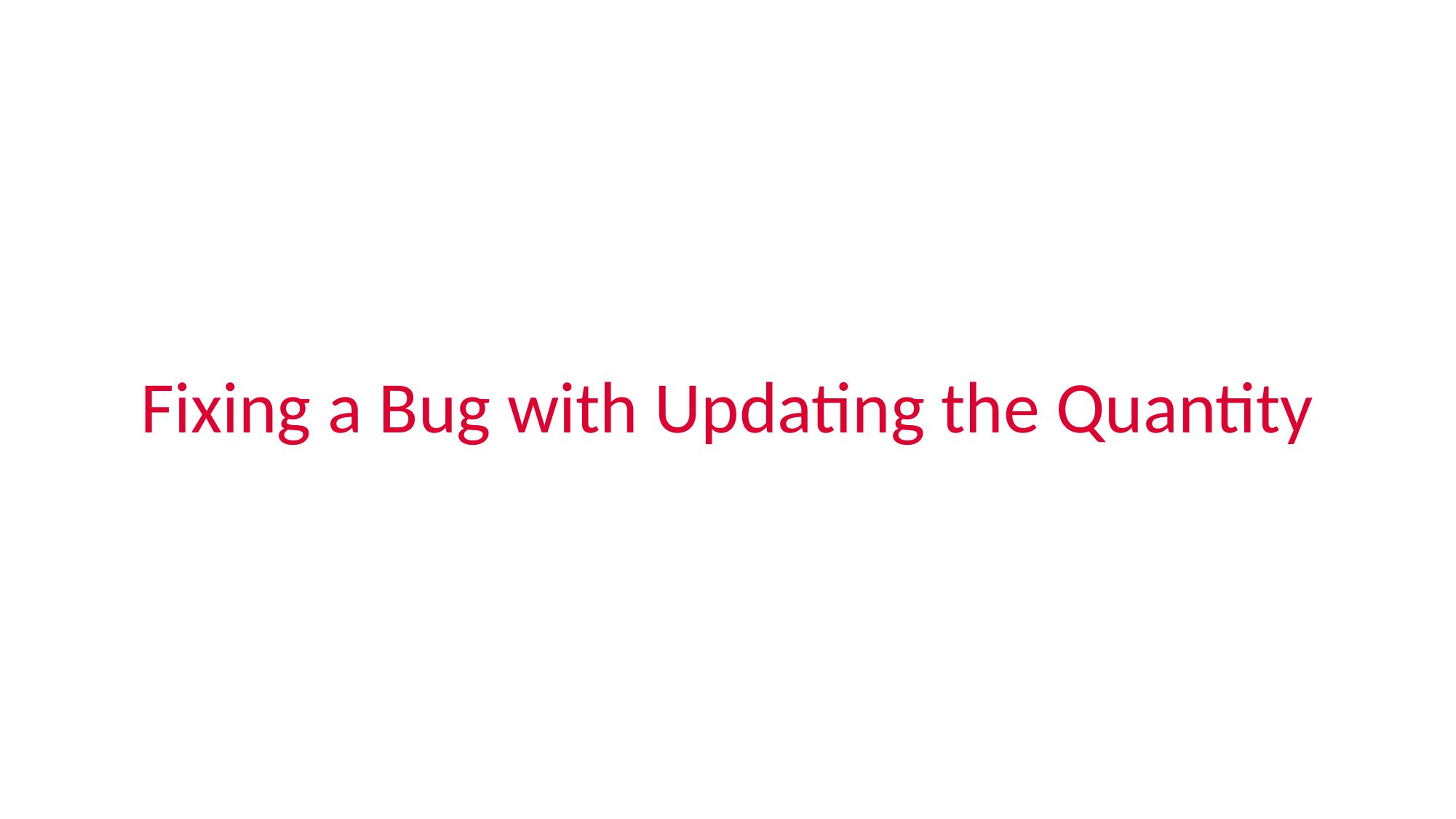

# Fixing a Bug with Updating the Quantity